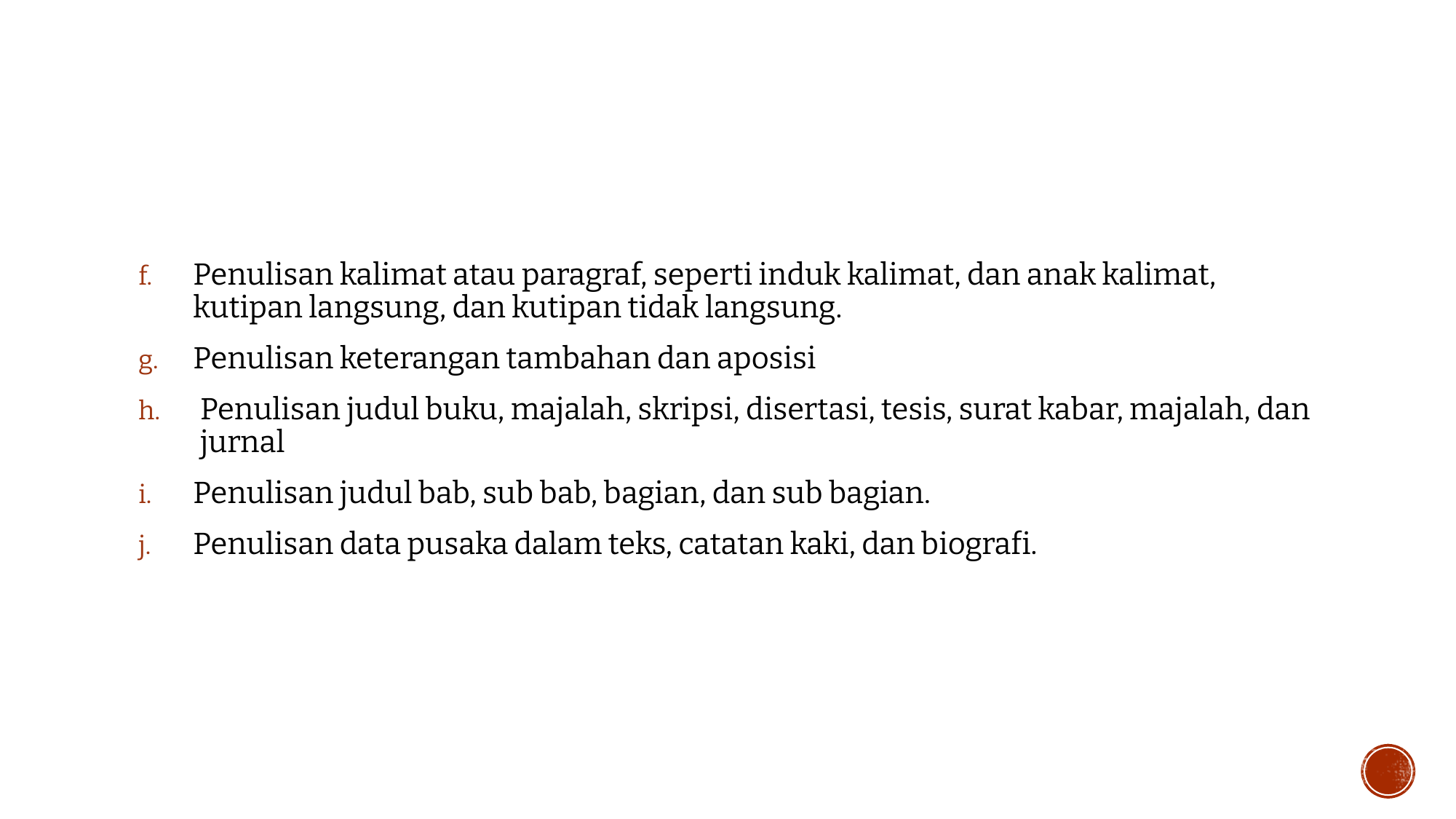

Penulisan kalimat atau paragraf, seperti induk kalimat, dan anak kalimat, kutipan langsung, dan kutipan tidak langsung.
Penulisan keterangan tambahan dan aposisi
Penulisan judul buku, majalah, skripsi, disertasi, tesis, surat kabar, majalah, dan jurnal
Penulisan judul bab, sub bab, bagian, dan sub bagian.
Penulisan data pusaka dalam teks, catatan kaki, dan biografi.